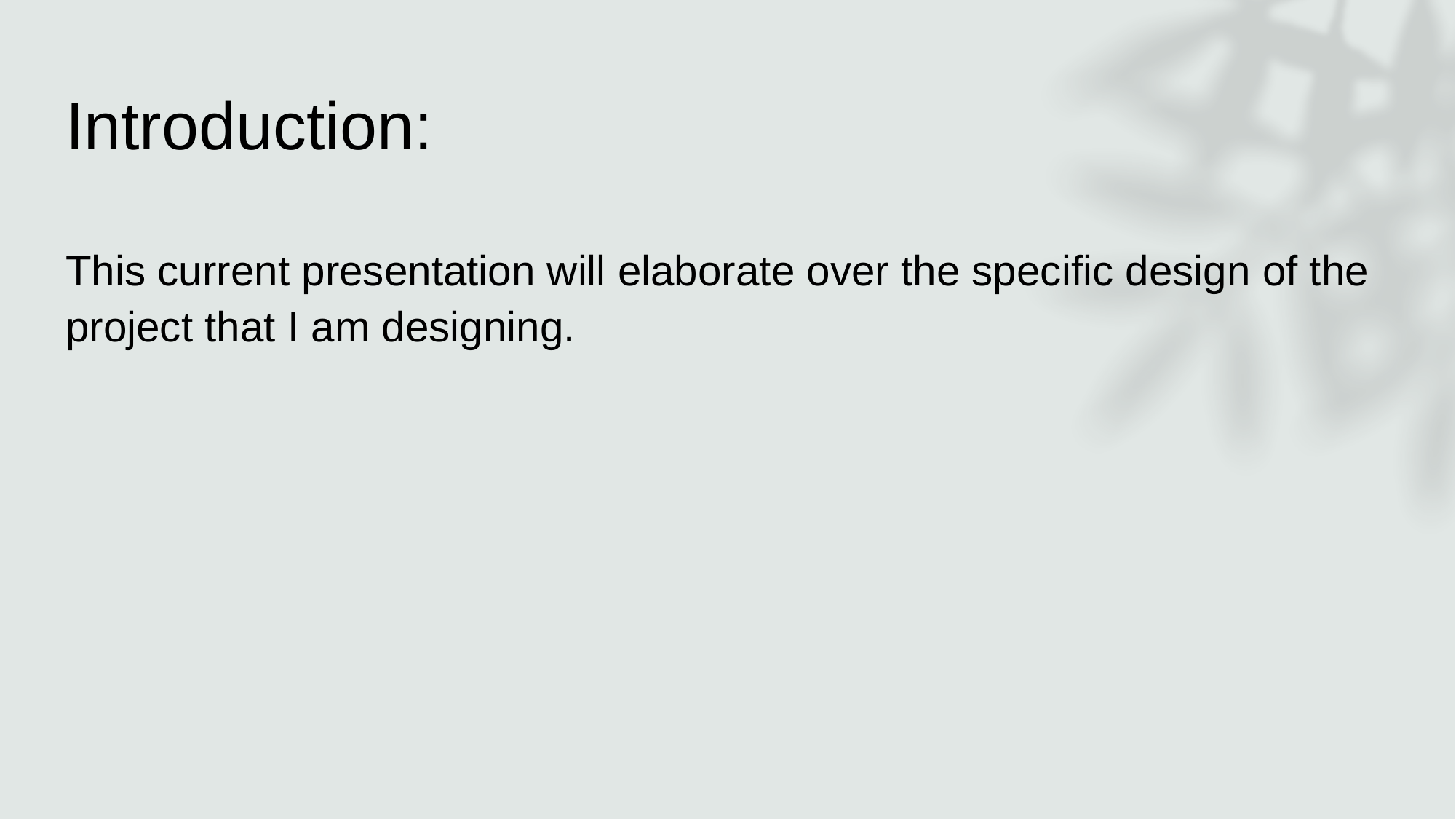

# Introduction:
This current presentation will elaborate over the specific design of the project that I am designing.